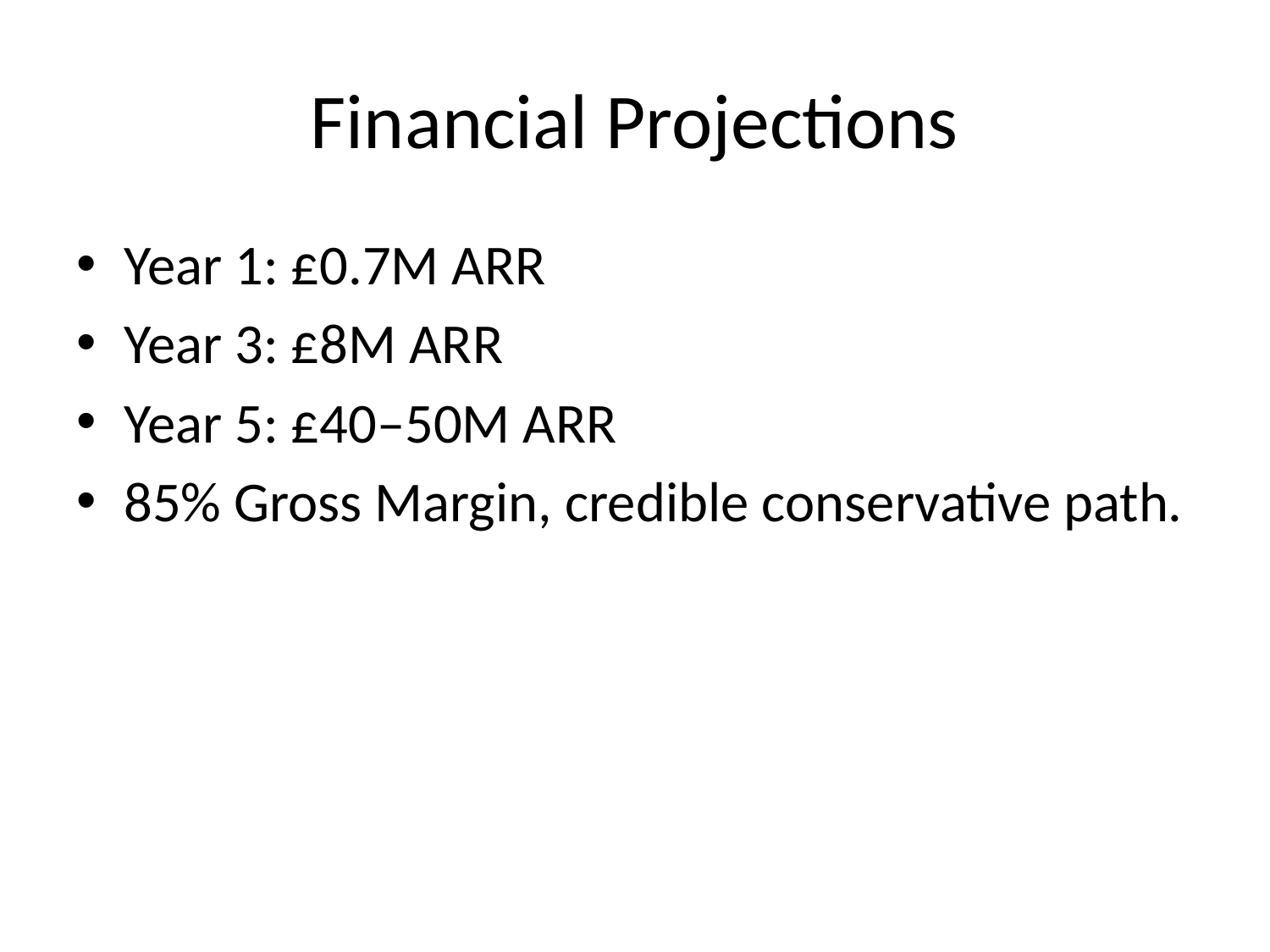

# Financial Projections
Year 1: £0.7M ARR
Year 3: £8M ARR
Year 5: £40–50M ARR
85% Gross Margin, credible conservative path.